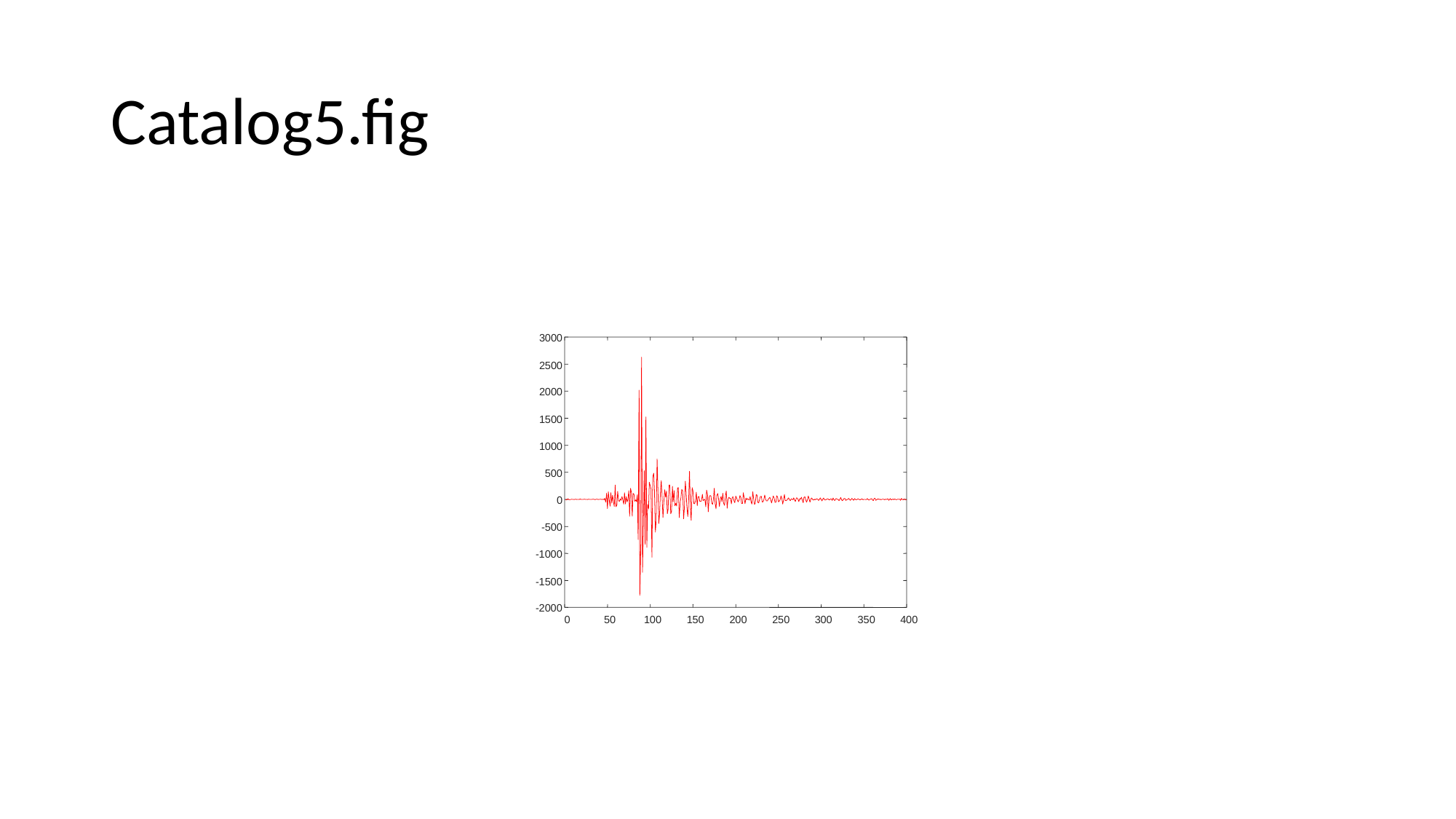

# Catalog5.fig

3000

2500

2000

1500

1000

500

0

-500

-1000

-1500

-2000

0
50
100
150
200
250
300
350
400